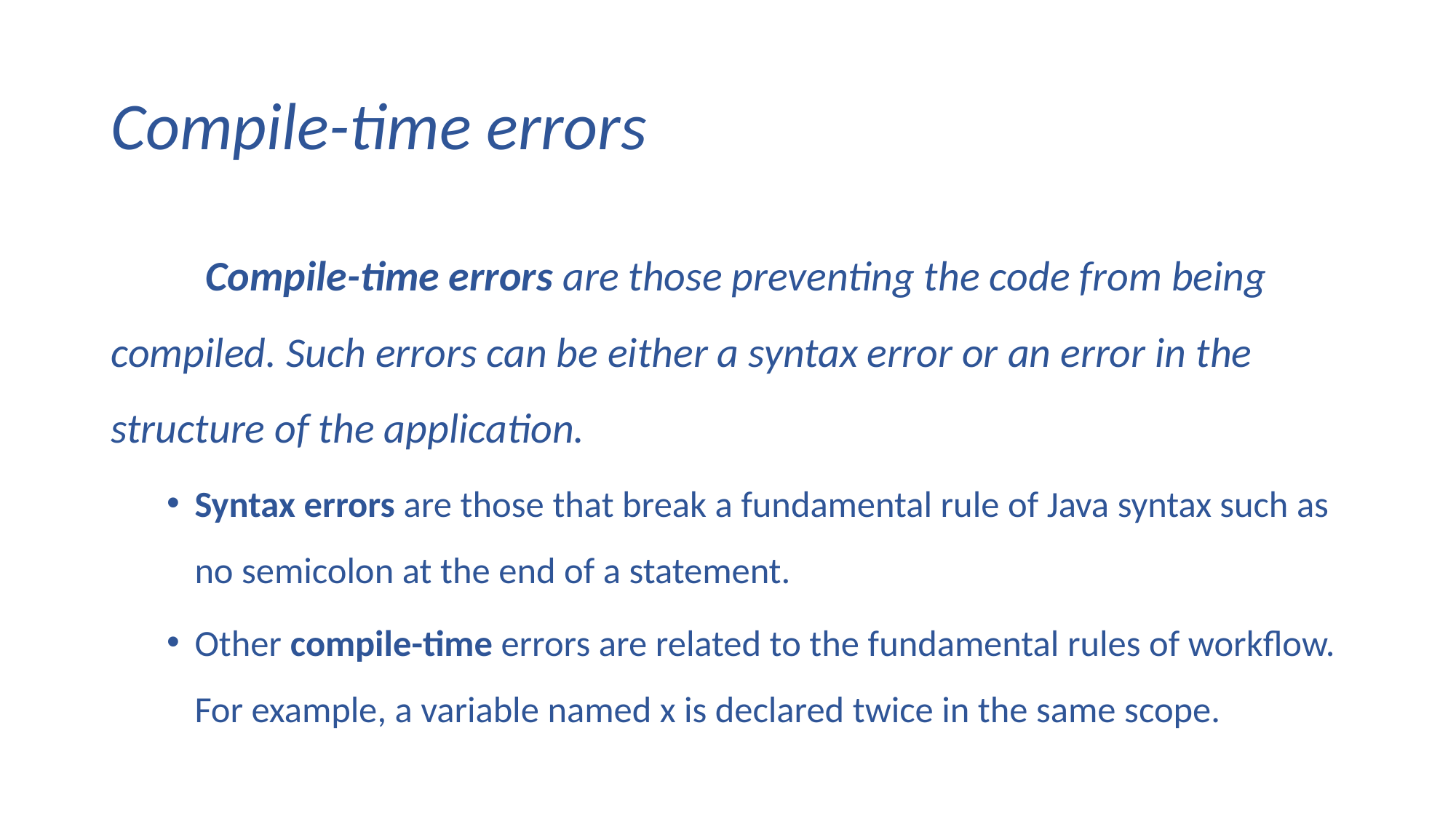

# Compile-time errors
		Compile-time errors are those preventing the code from being compiled. Such errors can be either a syntax error or an error in the structure of the application.
Syntax errors are those that break a fundamental rule of Java syntax such as no semicolon at the end of a statement.
Other compile-time errors are related to the fundamental rules of workflow. For example, a variable named x is declared twice in the same scope.